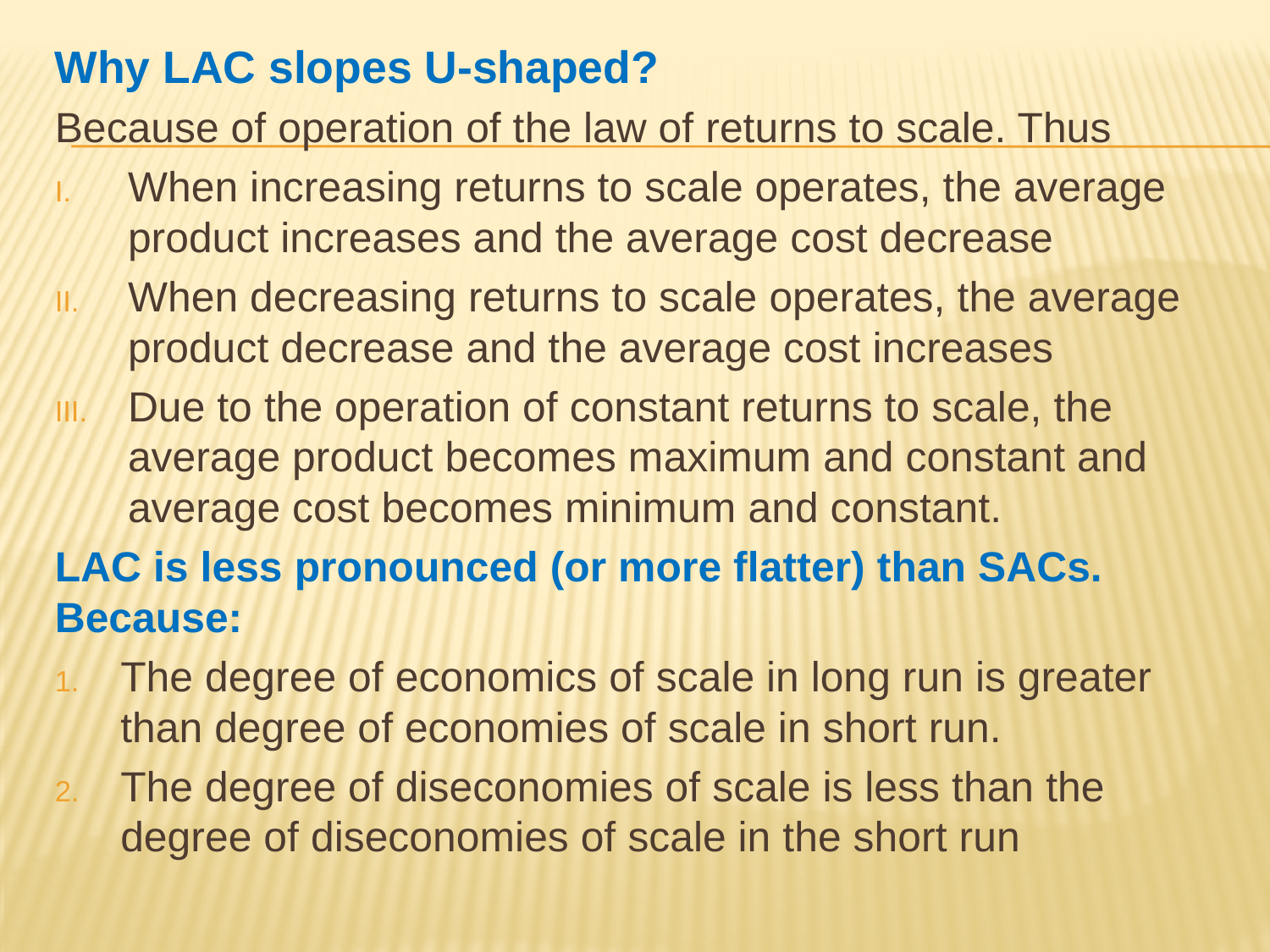

Why LAC slopes U-shaped?
Because of operation of the law of returns to scale. Thus
When increasing returns to scale operates, the average product increases and the average cost decrease
When decreasing returns to scale operates, the average product decrease and the average cost increases
Due to the operation of constant returns to scale, the average product becomes maximum and constant and average cost becomes minimum and constant.
LAC is less pronounced (or more flatter) than SACs. Because:
The degree of economics of scale in long run is greater than degree of economies of scale in short run.
The degree of diseconomies of scale is less than the degree of diseconomies of scale in the short run